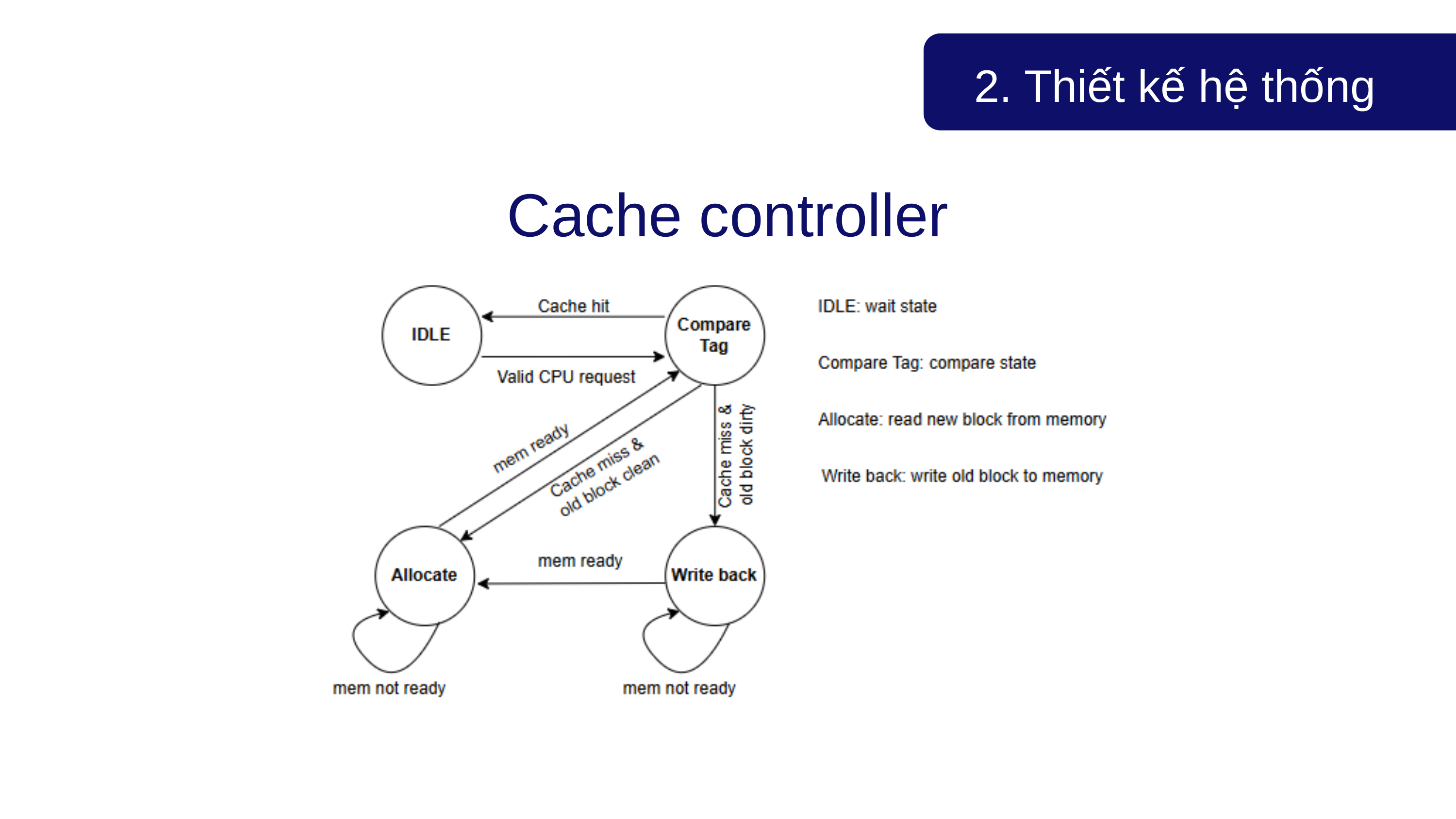

2. Thiết kế hệ thống
Cache controller